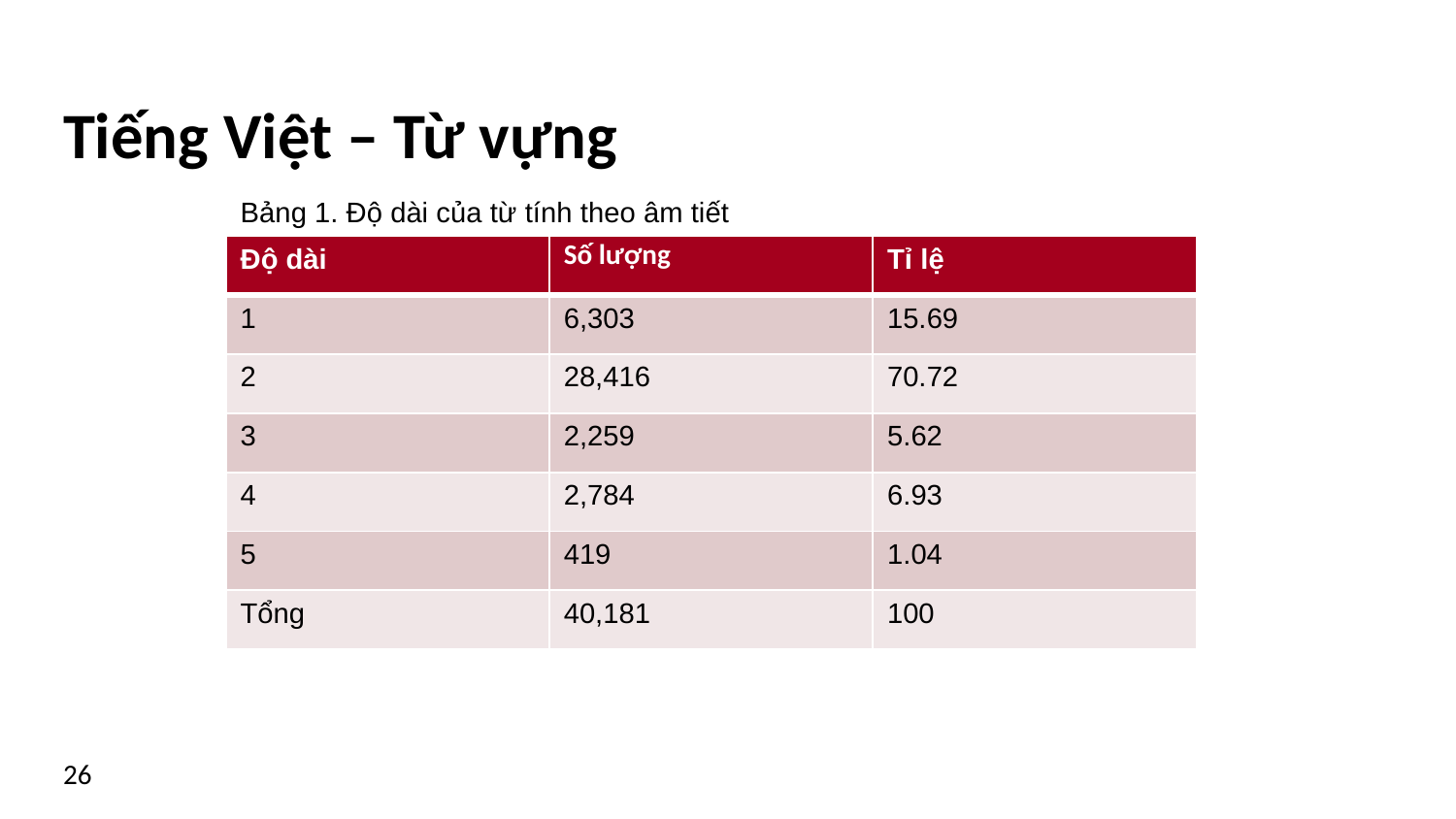

# Tiếng Việt – Từ vựng
Bảng 1. Độ dài của từ tính theo âm tiết
| Độ dài | Số lượng | Tỉ lệ |
| --- | --- | --- |
| 1 | 6,303 | 15.69 |
| 2 | 28,416 | 70.72 |
| 3 | 2,259 | 5.62 |
| 4 | 2,784 | 6.93 |
| 5 | 419 | 1.04 |
| Tổng | 40,181 | 100 |
26